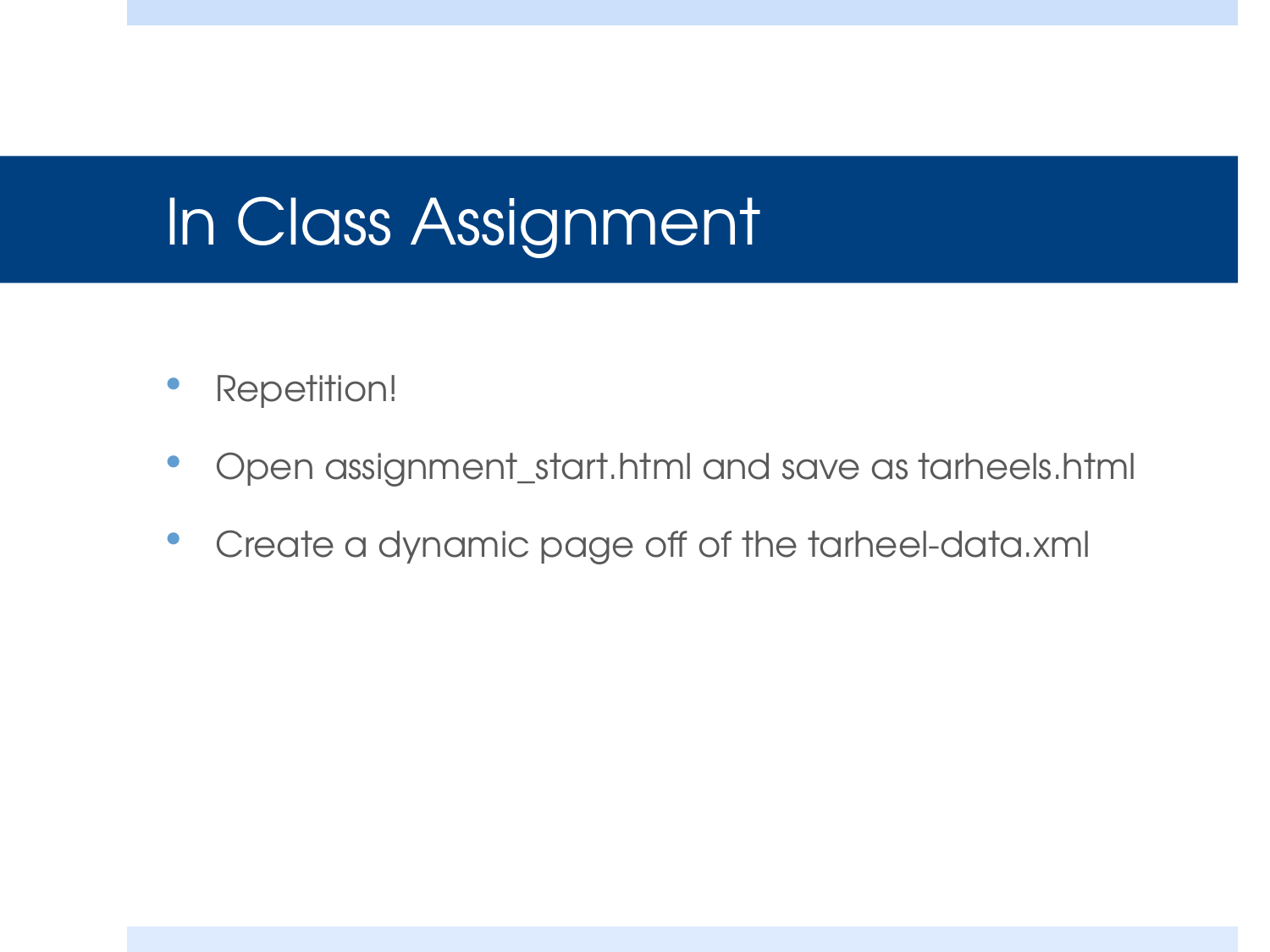

# In Class Assignment
Repetition!
Open assignment_start.html and save as tarheels.html
Create a dynamic page off of the tarheel-data.xml